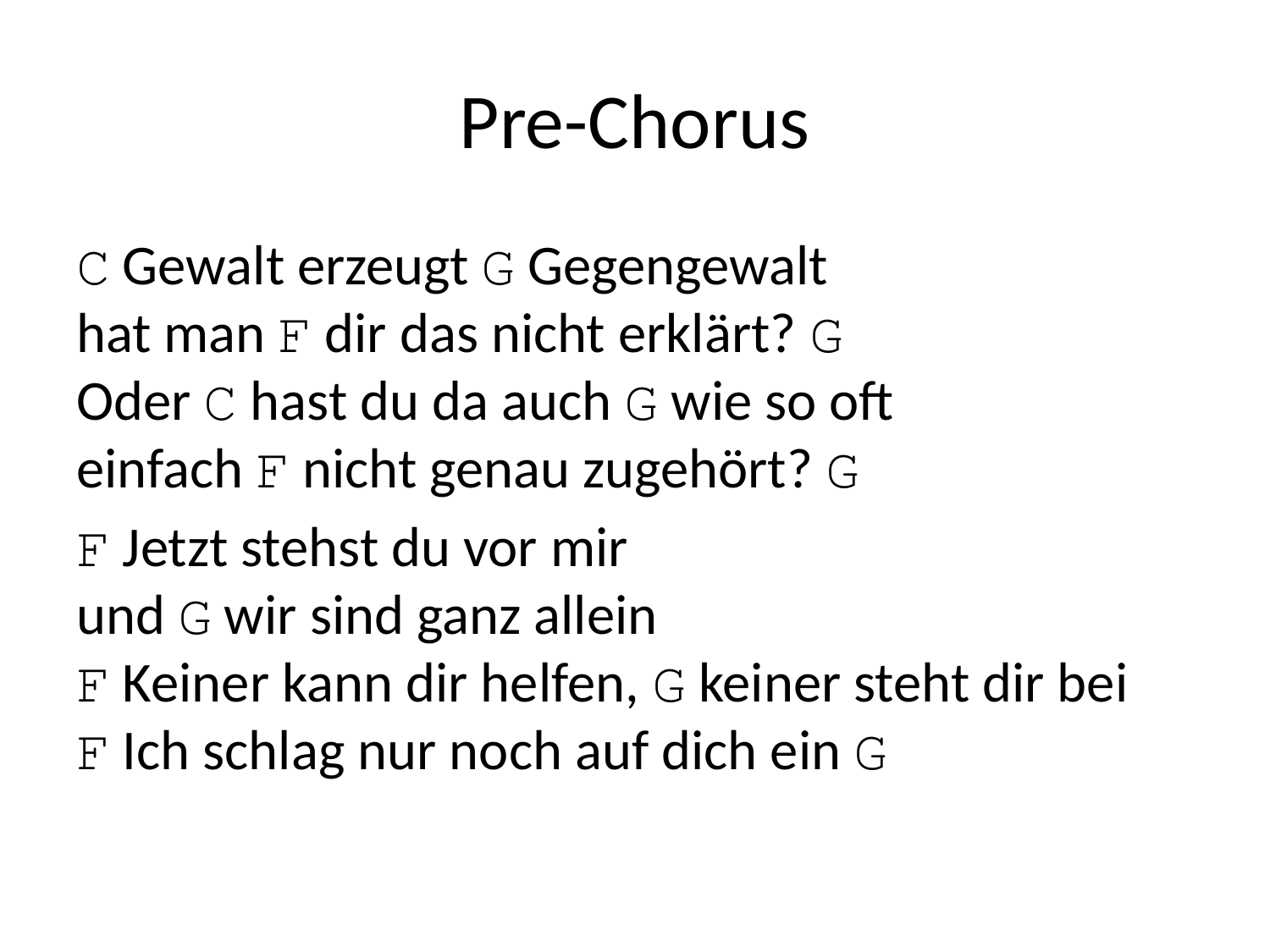

# Pre-Chorus
C Gewalt erzeugt G Gegengewalt
hat man F dir das nicht erklärt? G
Oder C hast du da auch G wie so oft
einfach F nicht genau zugehört? G
F Jetzt stehst du vor mir
und G wir sind ganz allein
F Keiner kann dir helfen, G keiner steht dir bei
F Ich schlag nur noch auf dich ein G